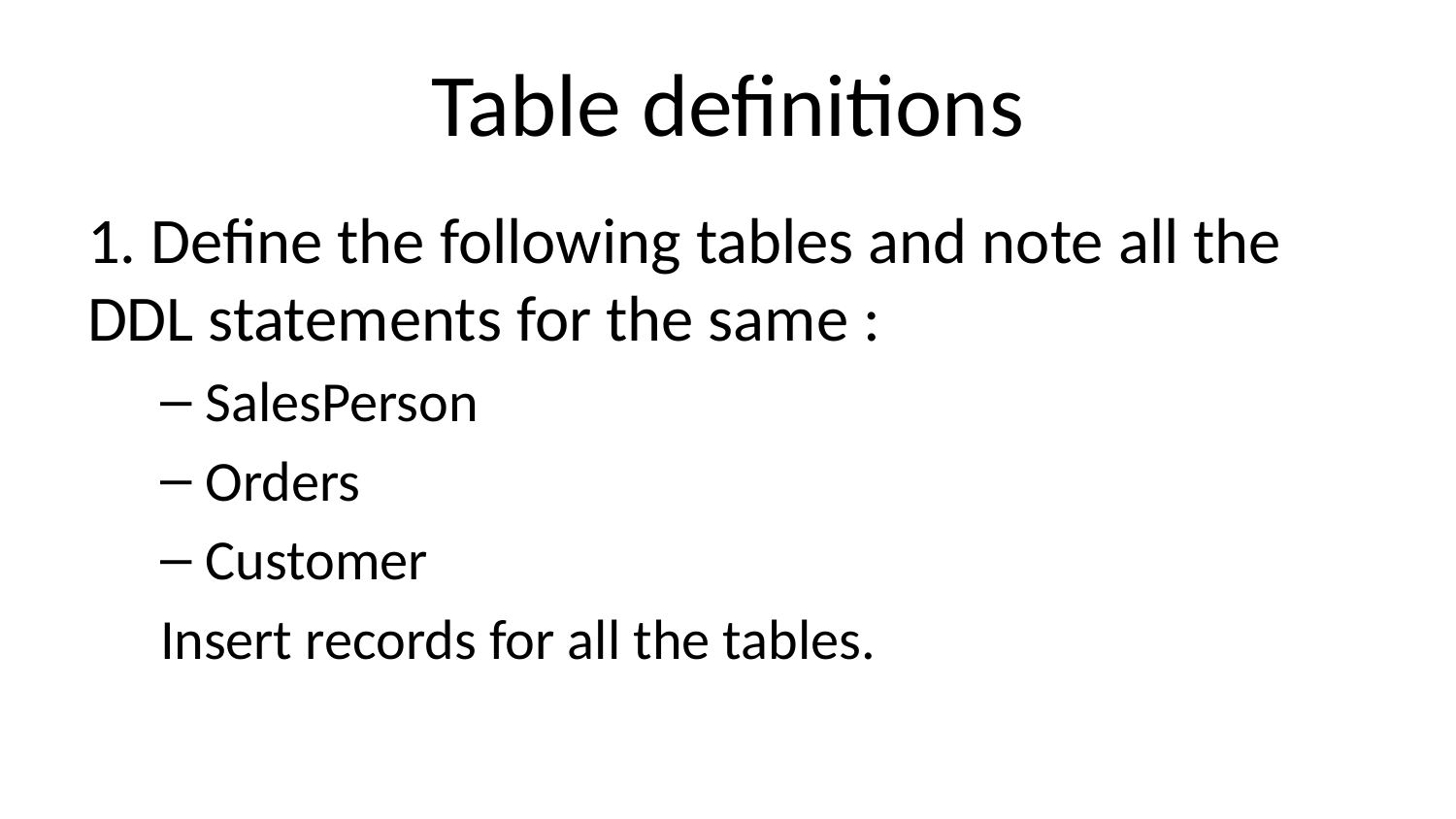

# Table definitions
1. Define the following tables and note all the DDL statements for the same :
SalesPerson
Orders
Customer
Insert records for all the tables.